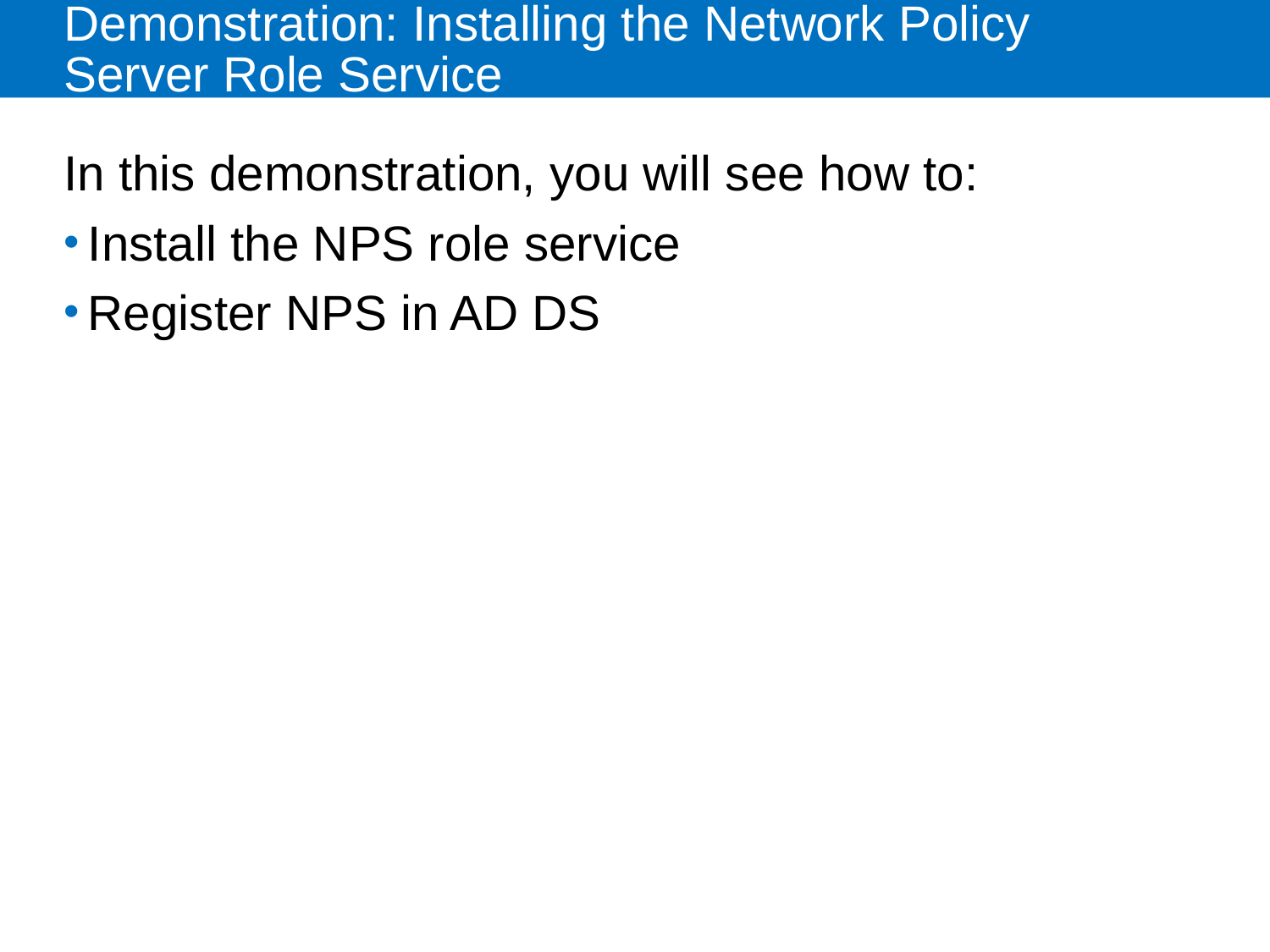

# Demonstration: Installing the Network Policy Server Role Service
In this demonstration, you will see how to:
Install the NPS role service
Register NPS in AD DS